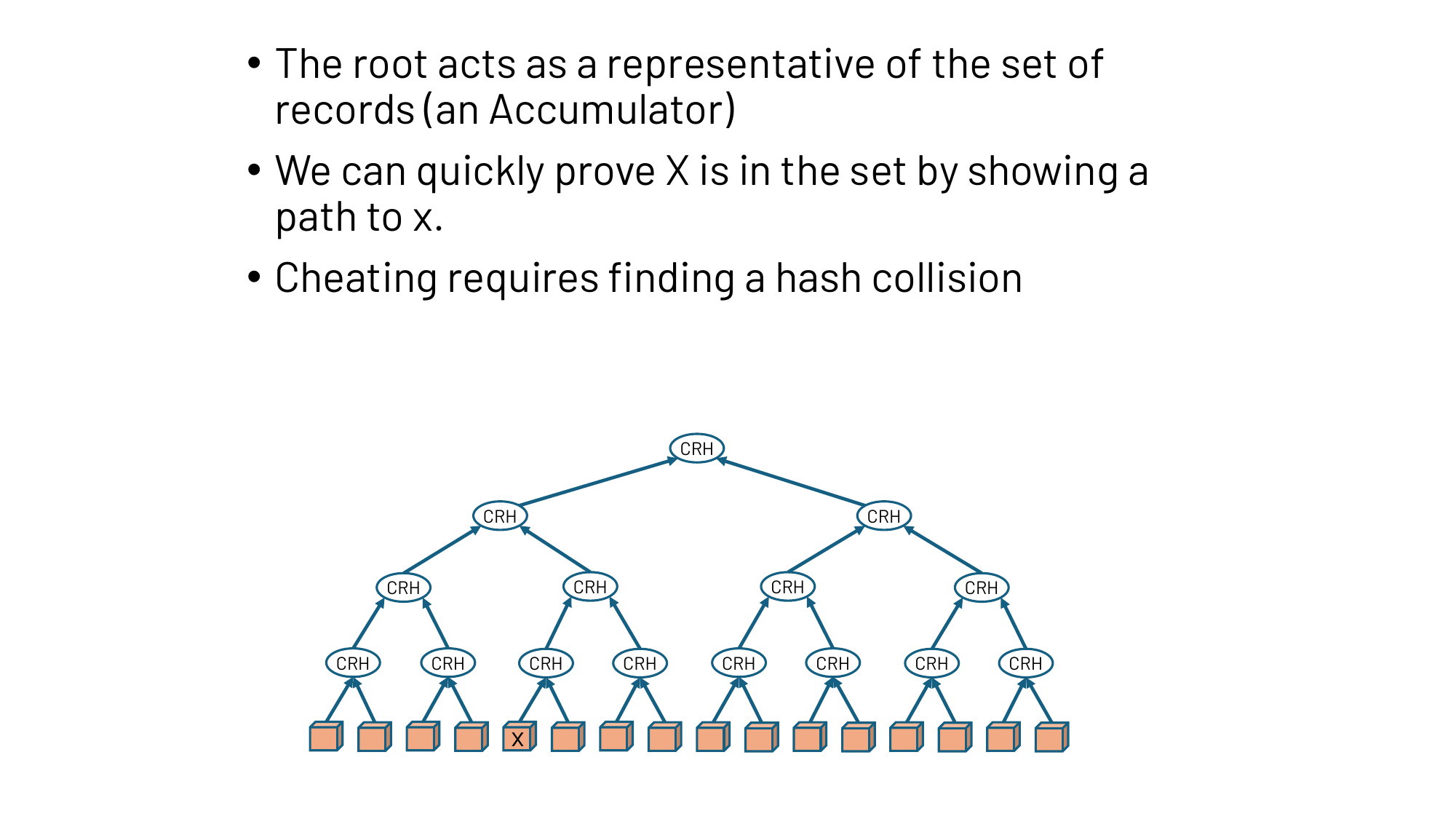

The root acts as a representative of the set of records (an Accumulator)
We can quickly prove X is in the set by showing a path to x.
Cheating requires finding a hash collision
CRH
CRH
CRH
CRH
CRH
CRH
CRH
CRH
CRH
CRH
CRH
CRH
CRH
CRH
CRH
x